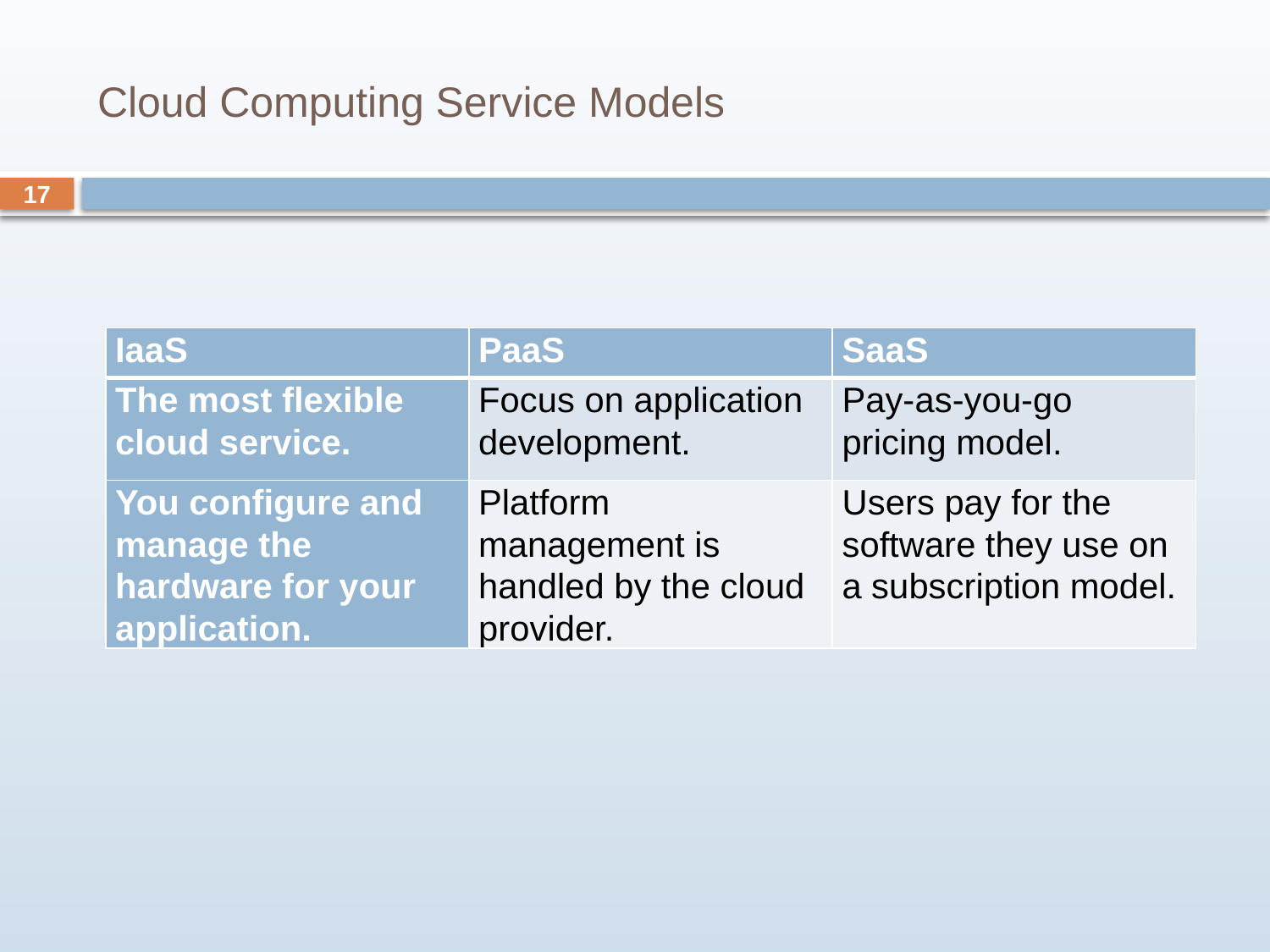

# Cloud Computing Service Models
17
| IaaS | PaaS | SaaS |
| --- | --- | --- |
| The most flexible cloud service. | Focus on application development. | Pay-as-you-go pricing model. |
| You configure and manage the hardware for your application. | Platform management is handled by the cloud provider. | Users pay for the software they use on a subscription model. |